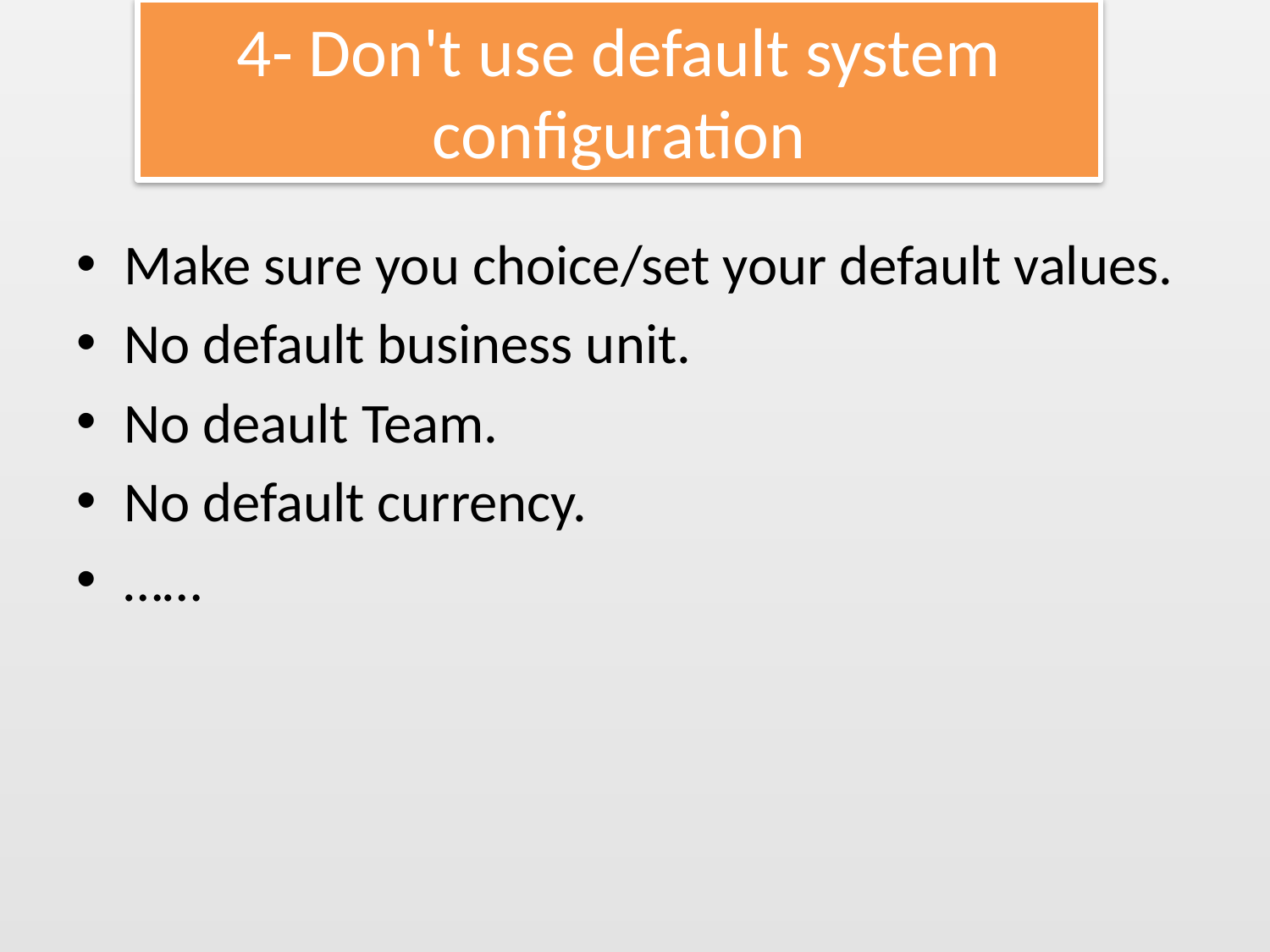

# 4- Don't use default system configuration
Make sure you choice/set your default values.
No default business unit.
No deault Team.
No default currency.
……